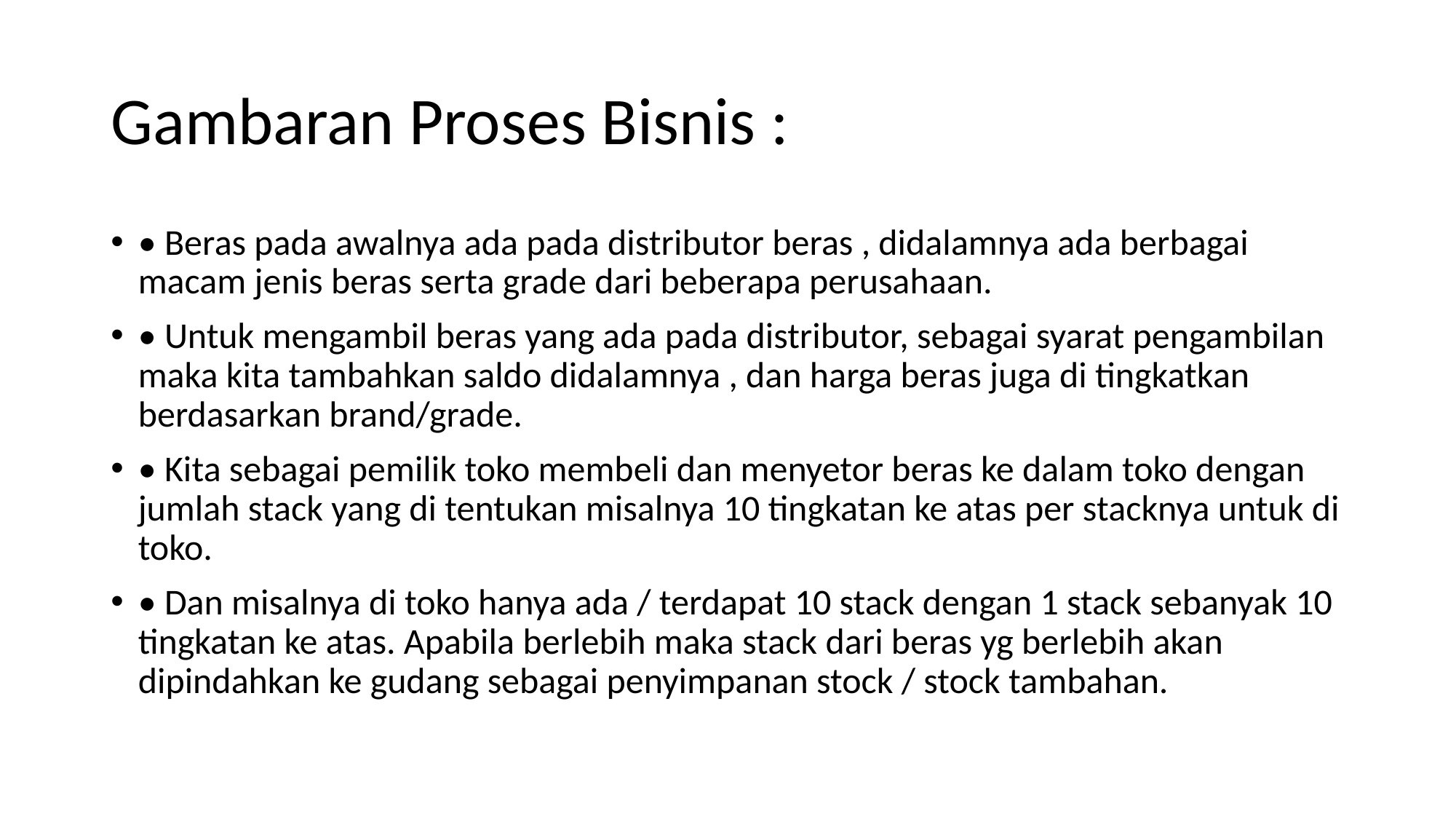

# Gambaran Proses Bisnis :
• Beras pada awalnya ada pada distributor beras , didalamnya ada berbagai macam jenis beras serta grade dari beberapa perusahaan.
• Untuk mengambil beras yang ada pada distributor, sebagai syarat pengambilan maka kita tambahkan saldo didalamnya , dan harga beras juga di tingkatkan berdasarkan brand/grade.
• Kita sebagai pemilik toko membeli dan menyetor beras ke dalam toko dengan jumlah stack yang di tentukan misalnya 10 tingkatan ke atas per stacknya untuk di toko.
• Dan misalnya di toko hanya ada / terdapat 10 stack dengan 1 stack sebanyak 10 tingkatan ke atas. Apabila berlebih maka stack dari beras yg berlebih akan dipindahkan ke gudang sebagai penyimpanan stock / stock tambahan.